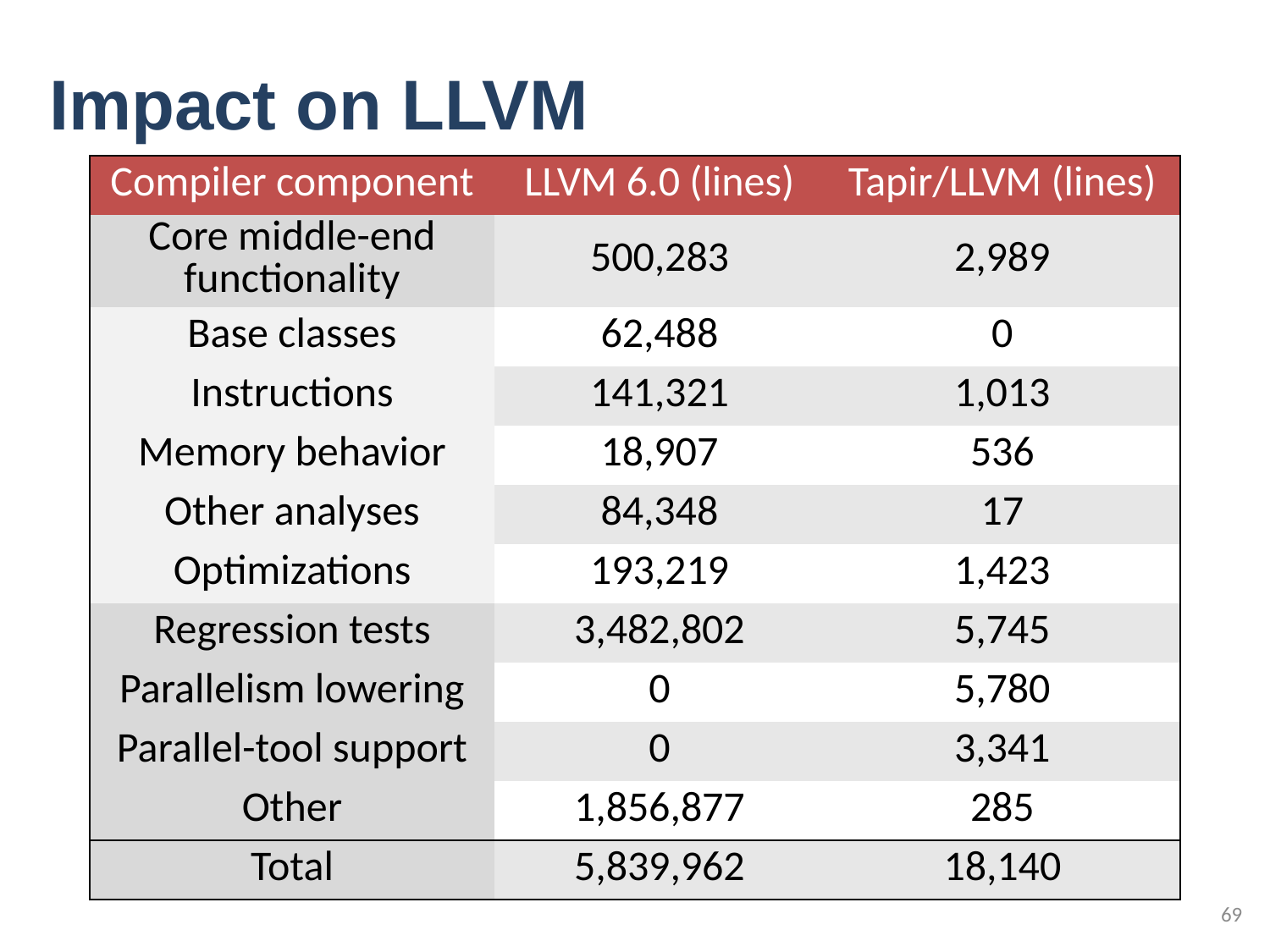

# Impact on LLVM
| Compiler component | LLVM 6.0 (lines) | Tapir/LLVM (lines) |
| --- | --- | --- |
| Core middle-end functionality | 500,283 | 2,989 |
| Base classes | 62,488 | 0 |
| Instructions | 141,321 | 1,013 |
| Memory behavior | 18,907 | 536 |
| Other analyses | 84,348 | 17 |
| Optimizations | 193,219 | 1,423 |
| Regression tests | 3,482,802 | 5,745 |
| Parallelism lowering | 0 | 5,780 |
| Parallel-tool support | 0 | 3,341 |
| Other | 1,856,877 | 285 |
| Total | 5,839,962 | 18,140 |
69